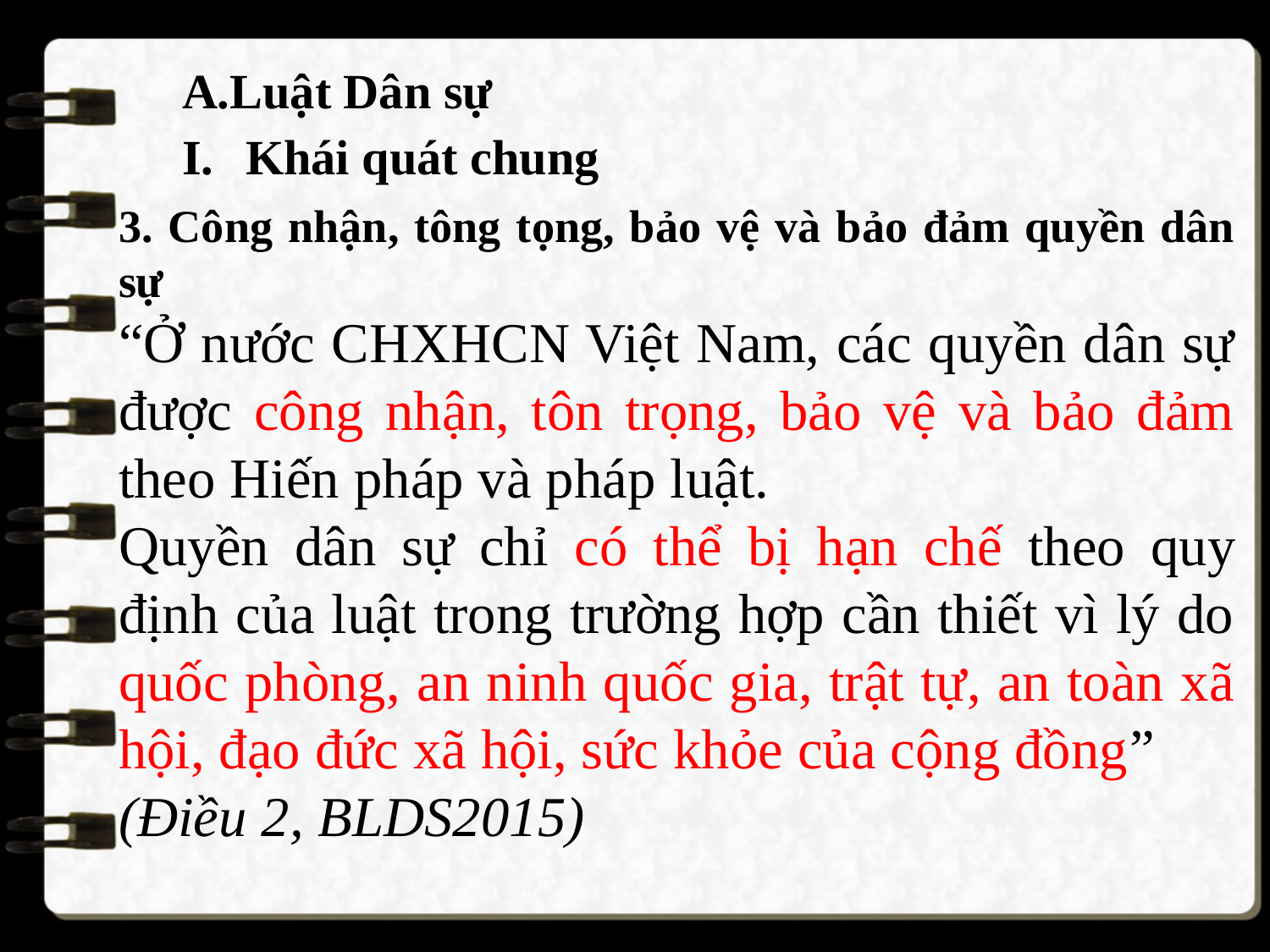

A.Luật Dân sự
Khái quát chung

3. Công nhận, tông tọng, bảo vệ và bảo đảm quyền dân sự
“Ở nước CHXHCN Việt Nam, các quyền dân sự được công nhận, tôn trọng, bảo vệ và bảo đảm theo Hiến pháp và pháp luật.
Quyền dân sự chỉ có thể bị hạn chế theo quy định của luật trong trường hợp cần thiết vì lý do quốc phòng, an ninh quốc gia, trật tự, an toàn xã hội, đạo đức xã hội, sức khỏe của cộng đồng”
(Điều 2, BLDS2015)